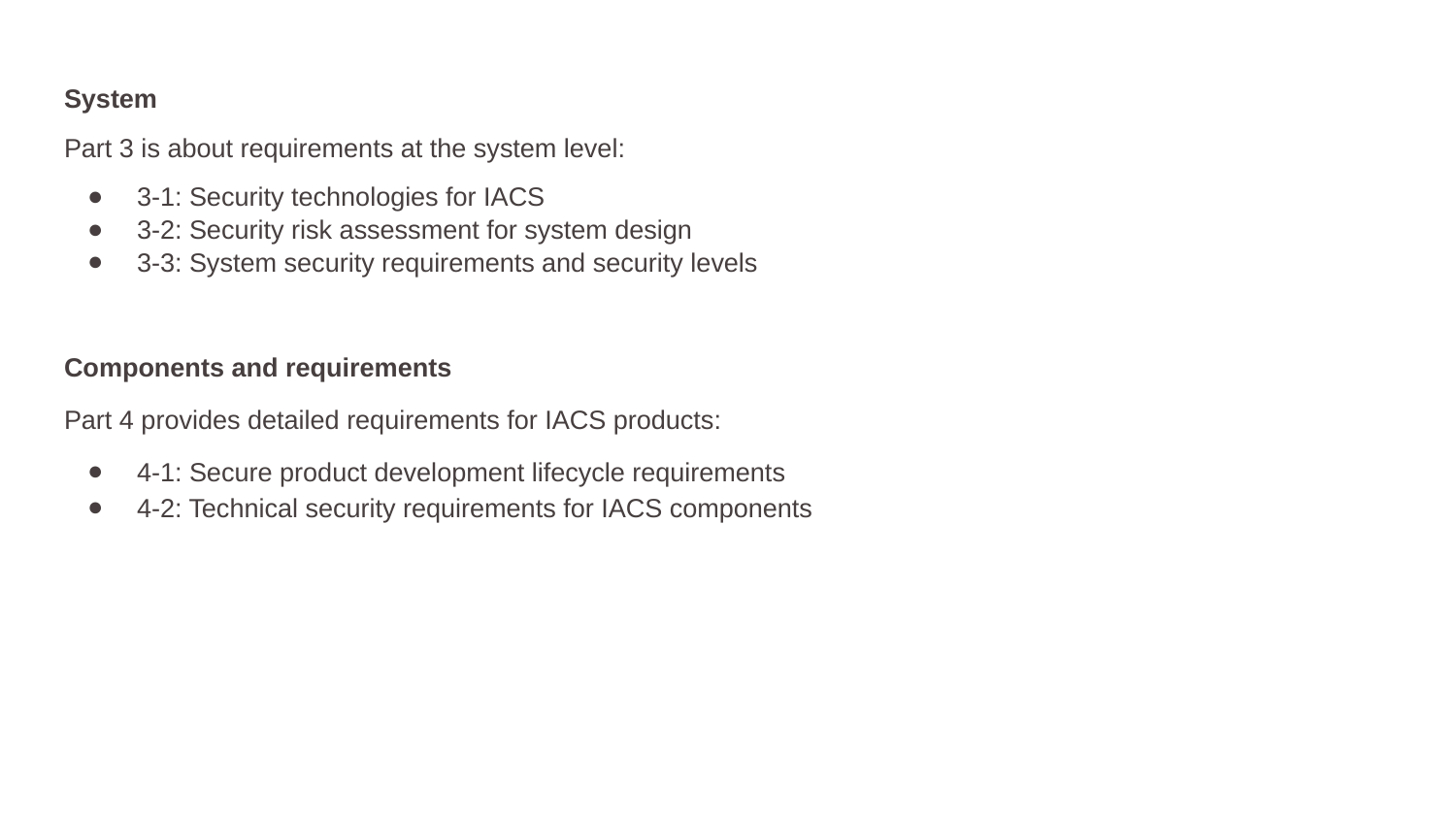

System
Part 3 is about requirements at the system level:
3-1: Security technologies for IACS
3-2: Security risk assessment for system design
3-3: System security requirements and security levels

Components and requirements
Part 4 provides detailed requirements for IACS products:
4-1: Secure product development lifecycle requirements
4-2: Technical security requirements for IACS components